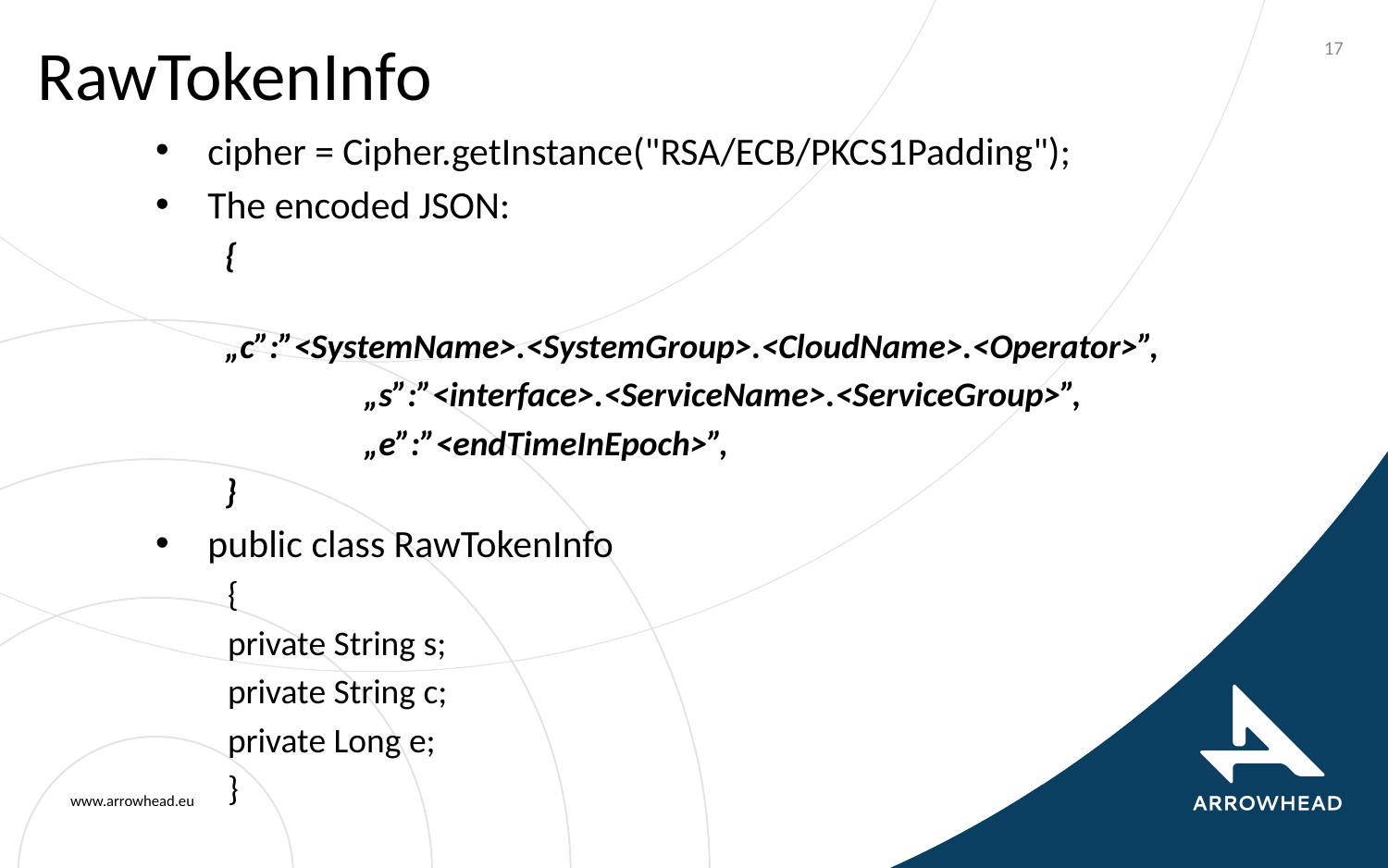

# RawTokenInfo
17
cipher = Cipher.getInstance("RSA/ECB/PKCS1Padding");
The encoded JSON:
{
	„c”:”<SystemName>.<SystemGroup>.<CloudName>.<Operator>”,
	„s”:”<interface>.<ServiceName>.<ServiceGroup>”,
	„e”:”<endTimeInEpoch>”,
}
public class RawTokenInfo
{
private String s;
private String c;
private Long e;
}